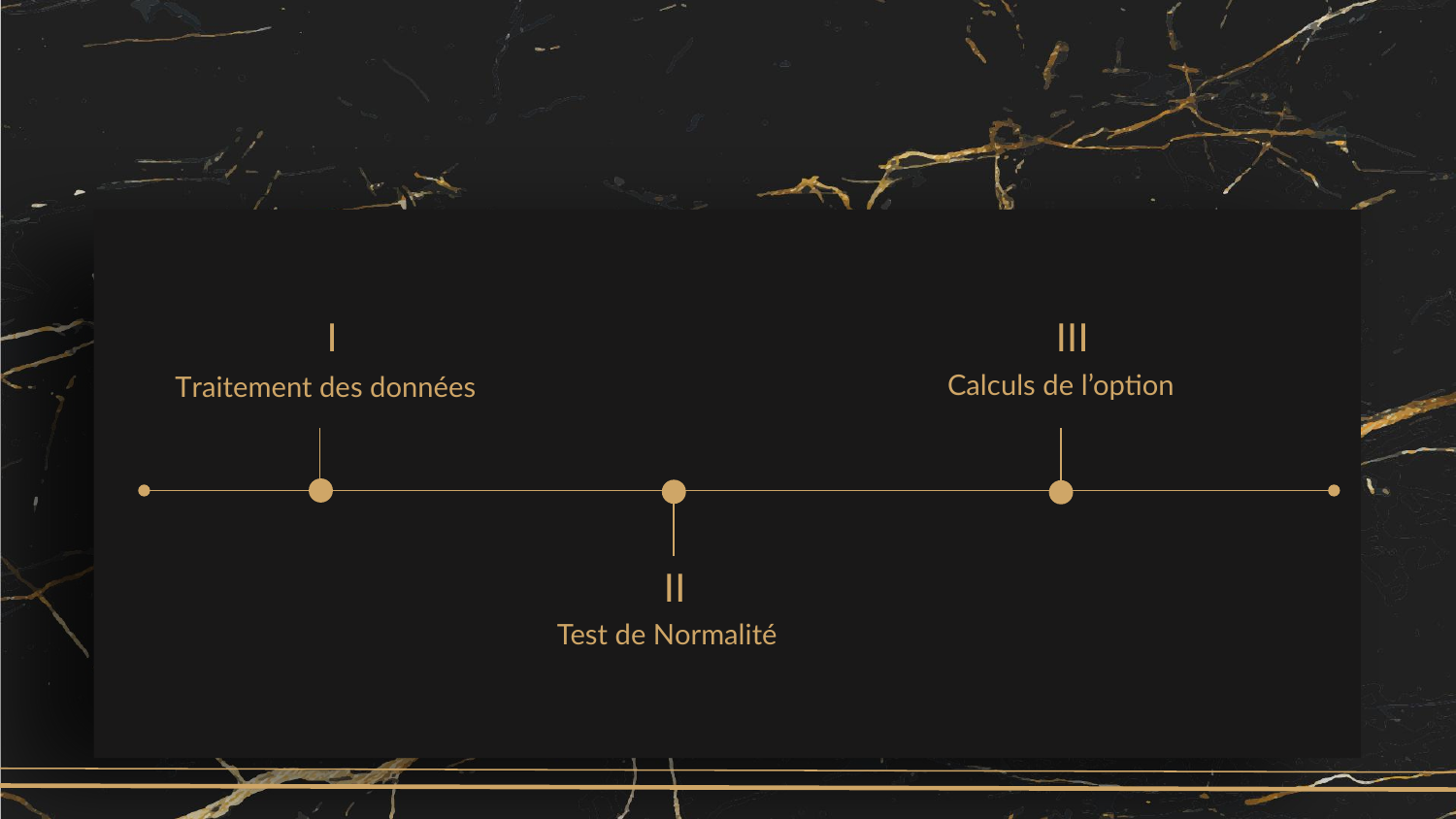

I
III
Calculs de l’option
Traitement des données

 II
Test de Normalité